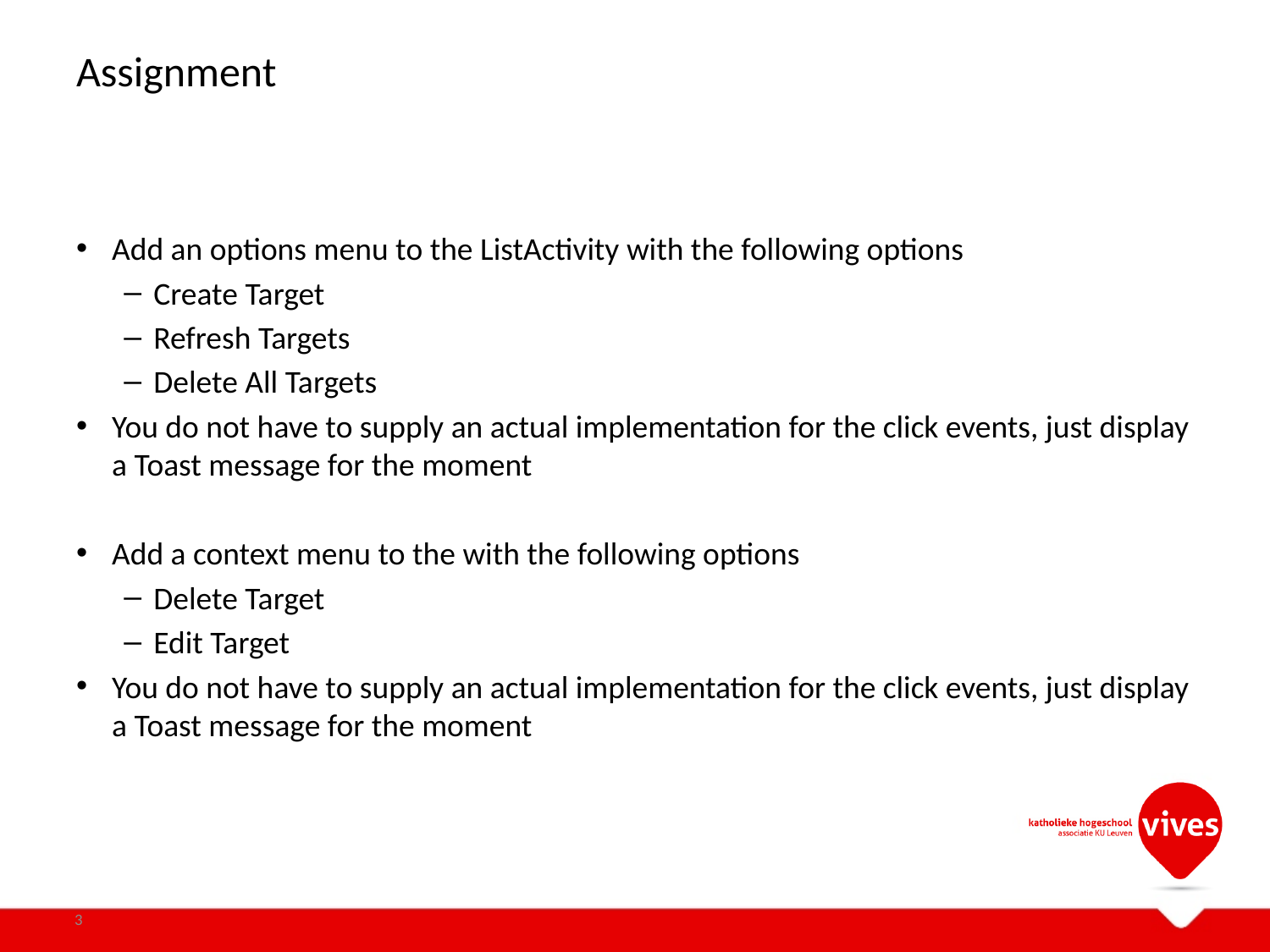

# Assignment
Add an options menu to the ListActivity with the following options
Create Target
Refresh Targets
Delete All Targets
You do not have to supply an actual implementation for the click events, just display a Toast message for the moment

Add a context menu to the with the following options
Delete Target
Edit Target
You do not have to supply an actual implementation for the click events, just display a Toast message for the moment

3